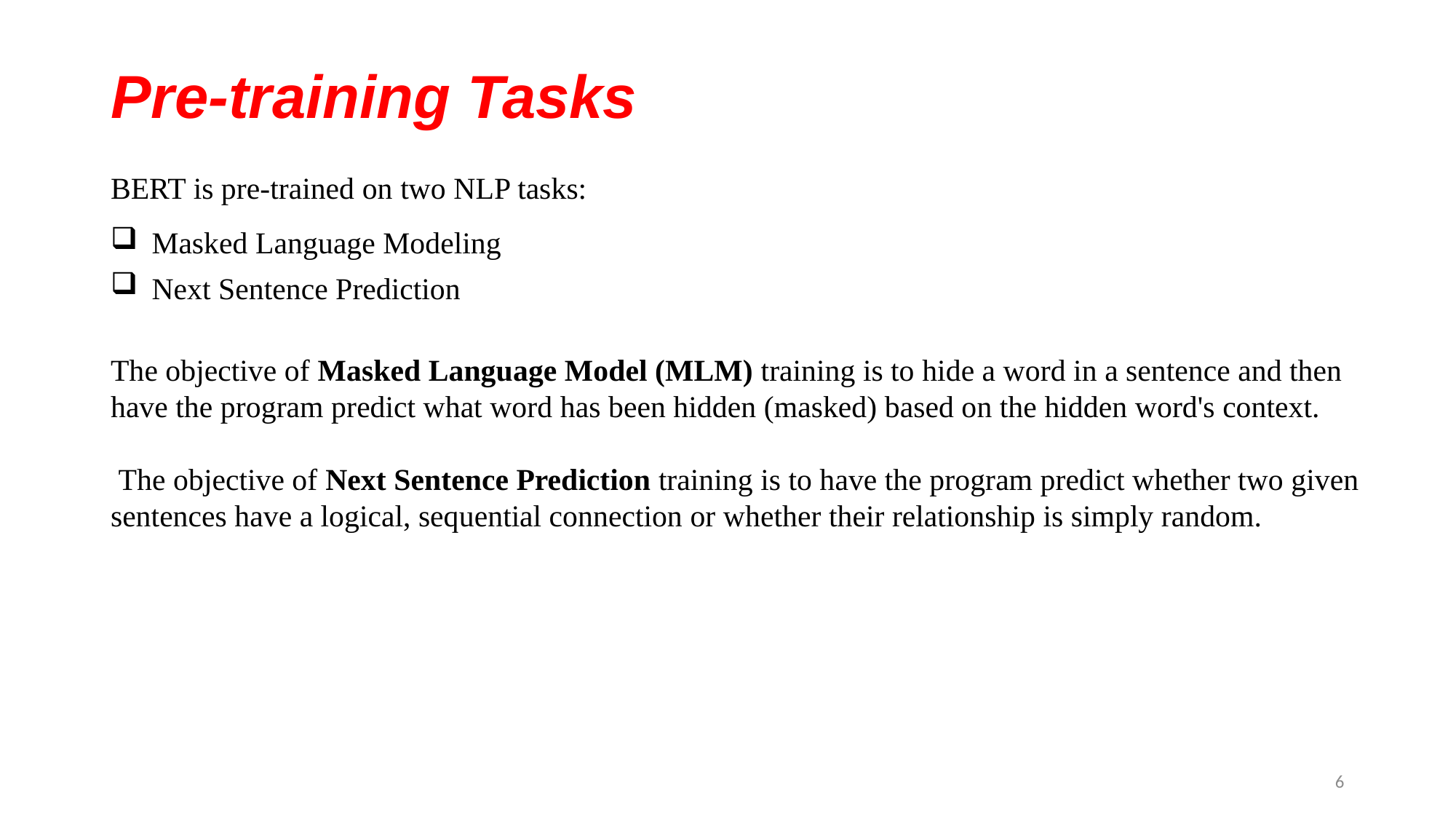

# Pre-training Tasks
BERT is pre-trained on two NLP tasks:
Masked Language Modeling
Next Sentence Prediction

The objective of Masked Language Model (MLM) training is to hide a word in a sentence and then have the program predict what word has been hidden (masked) based on the hidden word's context.

 The objective of Next Sentence Prediction training is to have the program predict whether two given sentences have a logical, sequential connection or whether their relationship is simply random.
6